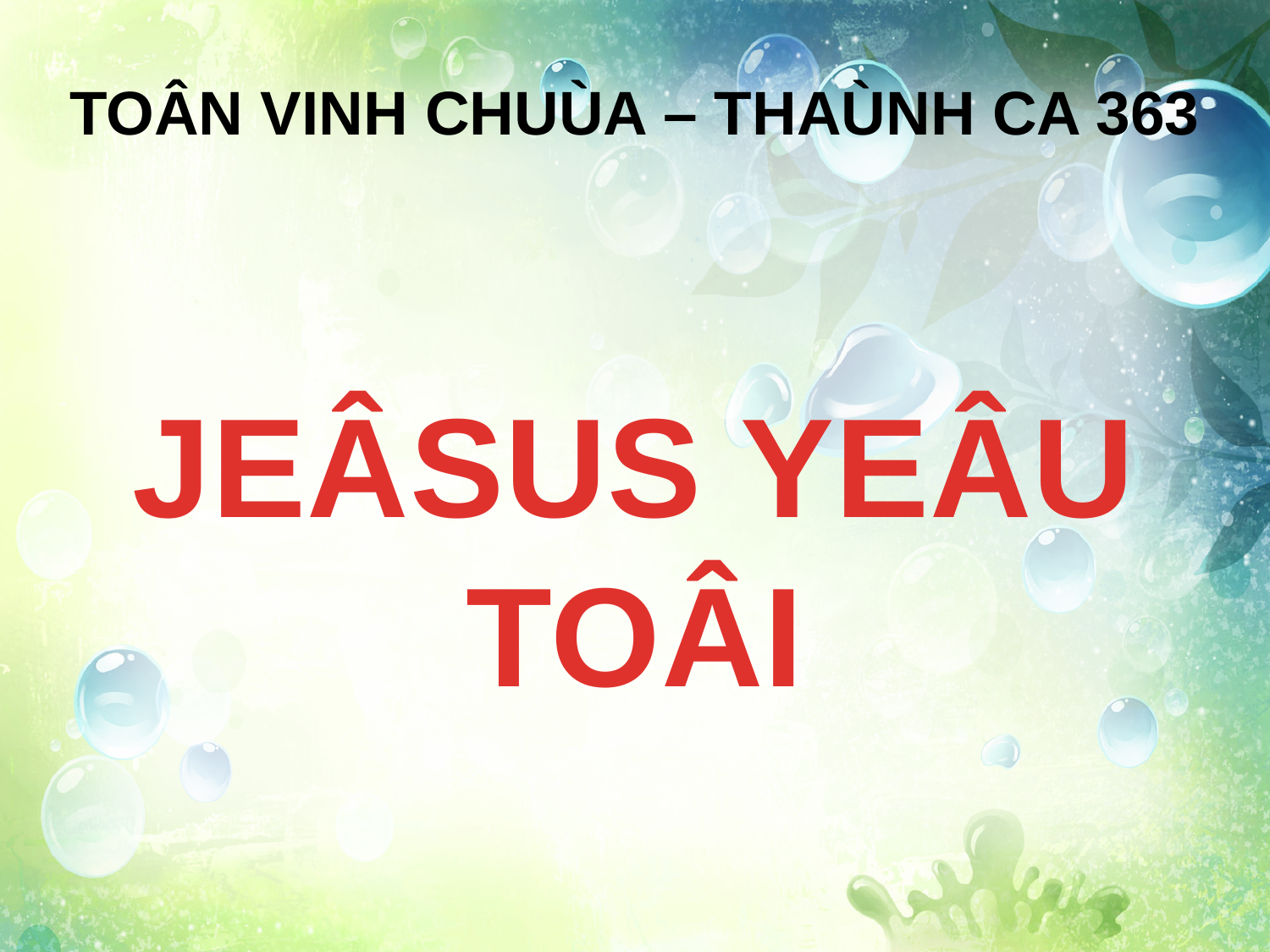

TOÂN VINH CHUÙA – THAÙNH CA 363
JEÂSUS YEÂU TOÂI